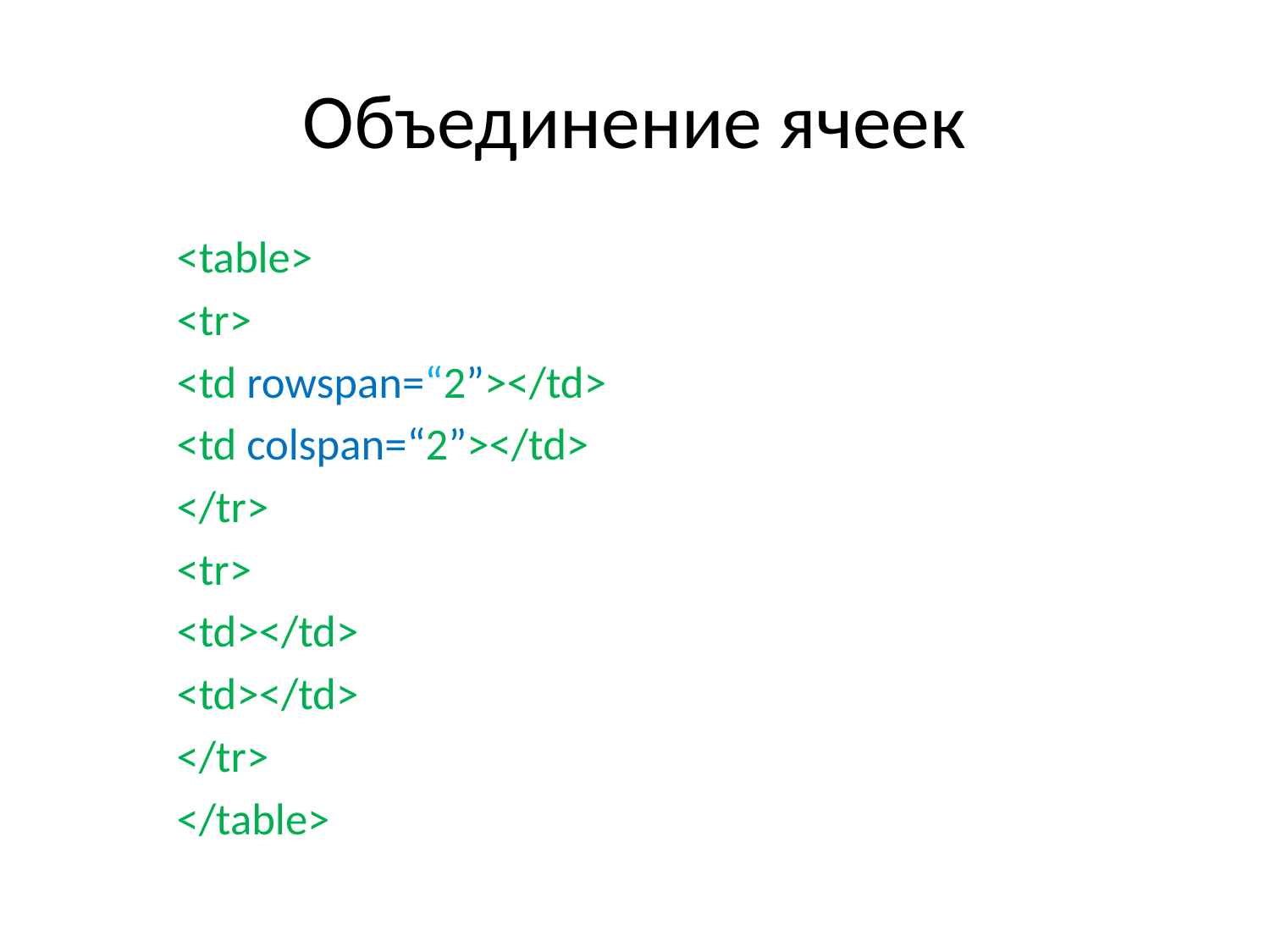

# Объединение ячеек
	<table>
		<tr>
			<td rowspan=“2”></td>
			<td colspan=“2”></td>
		</tr>
		<tr>
			<td></td>
			<td></td>
		</tr>
	</table>